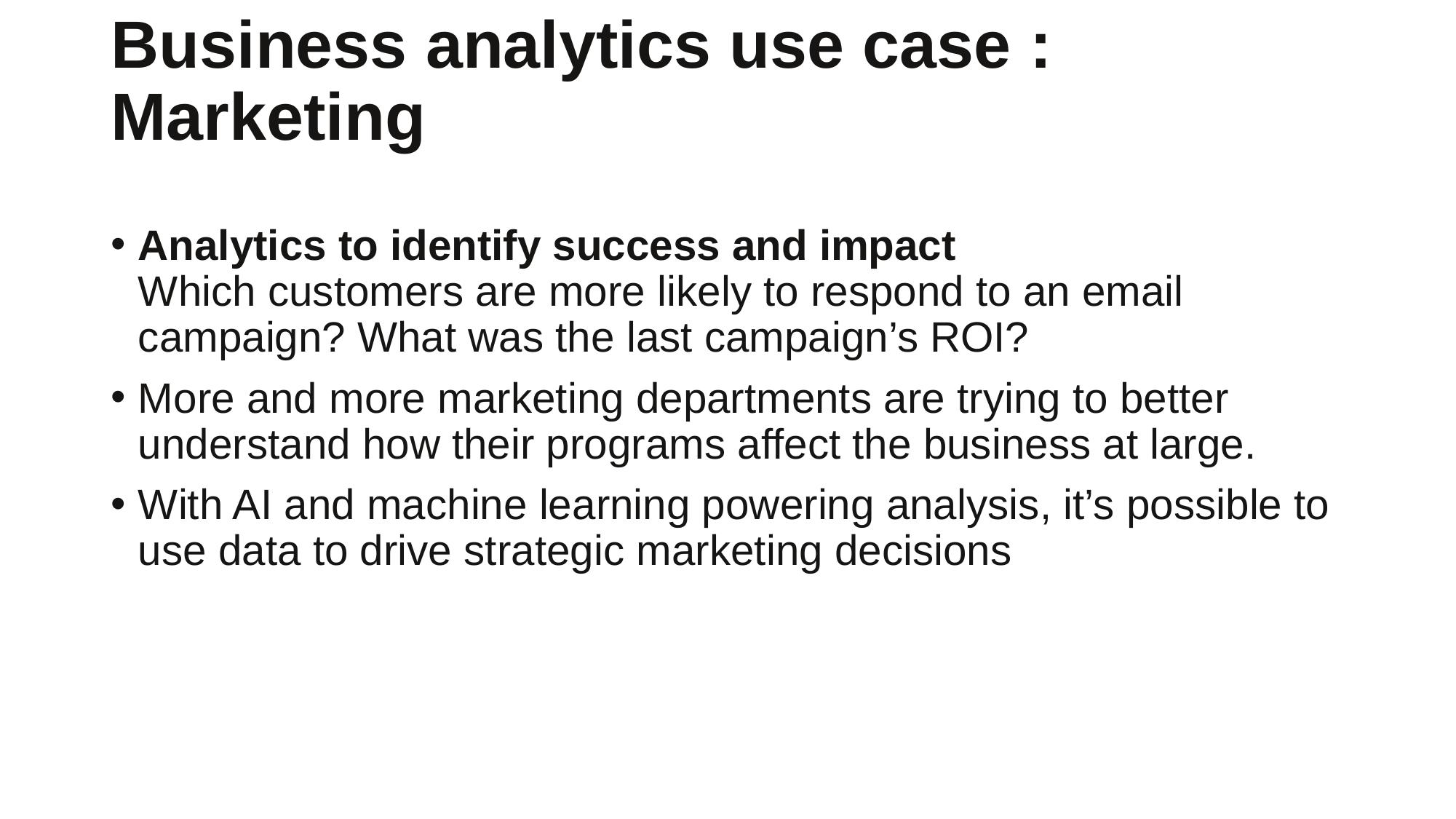

# Business analytics use case : Marketing
Analytics to identify success and impact
Which customers are more likely to respond to an email campaign? What was the last campaign’s ROI?
More and more marketing departments are trying to better understand how their programs affect the business at large.
With AI and machine learning powering analysis, it’s possible to use data to drive strategic marketing decisions